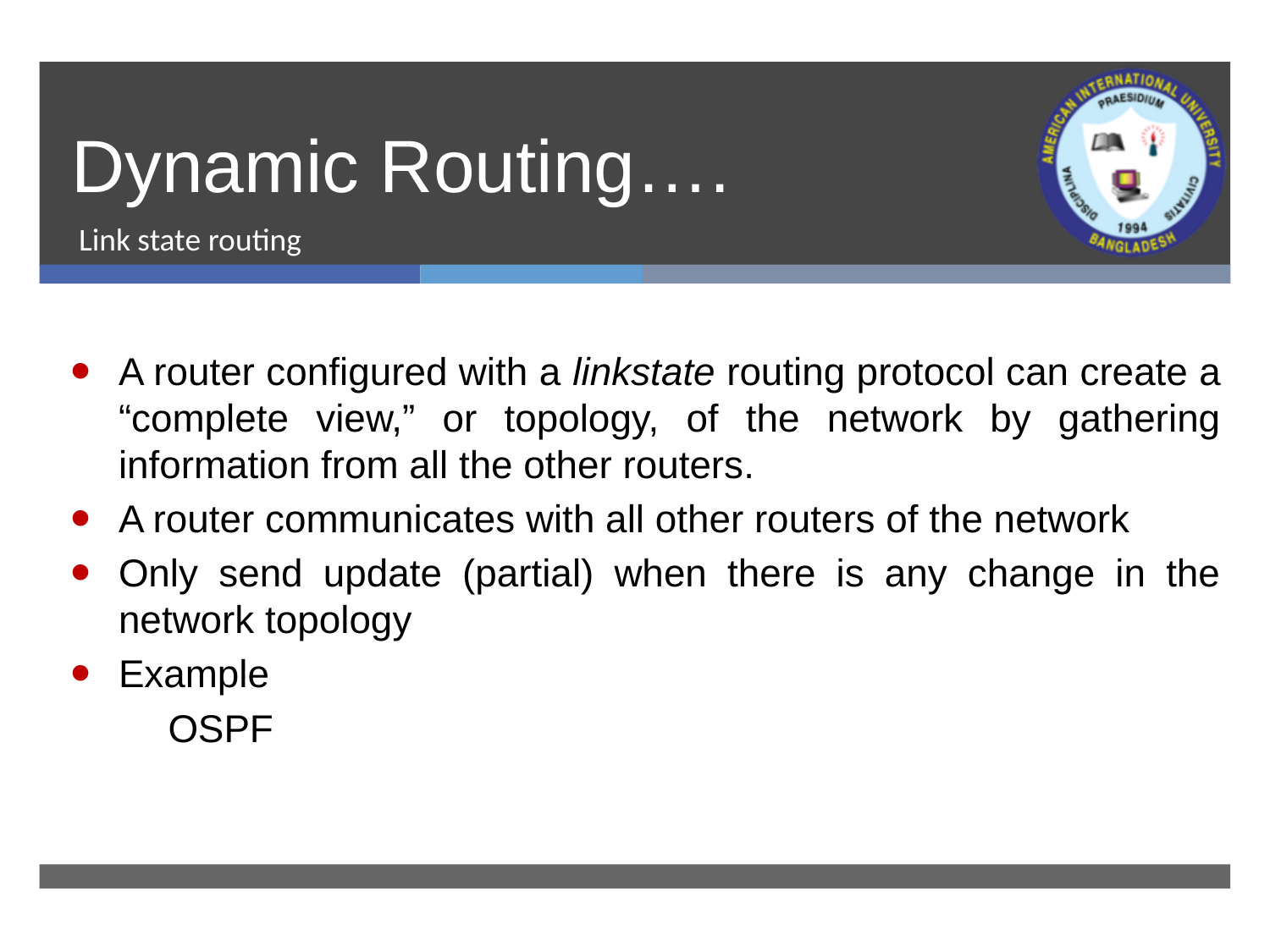

# Dynamic Routing….
Link state routing
A router configured with a linkstate routing protocol can create a “complete view,” or topology, of the network by gathering information from all the other routers.
A router communicates with all other routers of the network
Only send update (partial) when there is any change in the network topology
Example
         OSPF